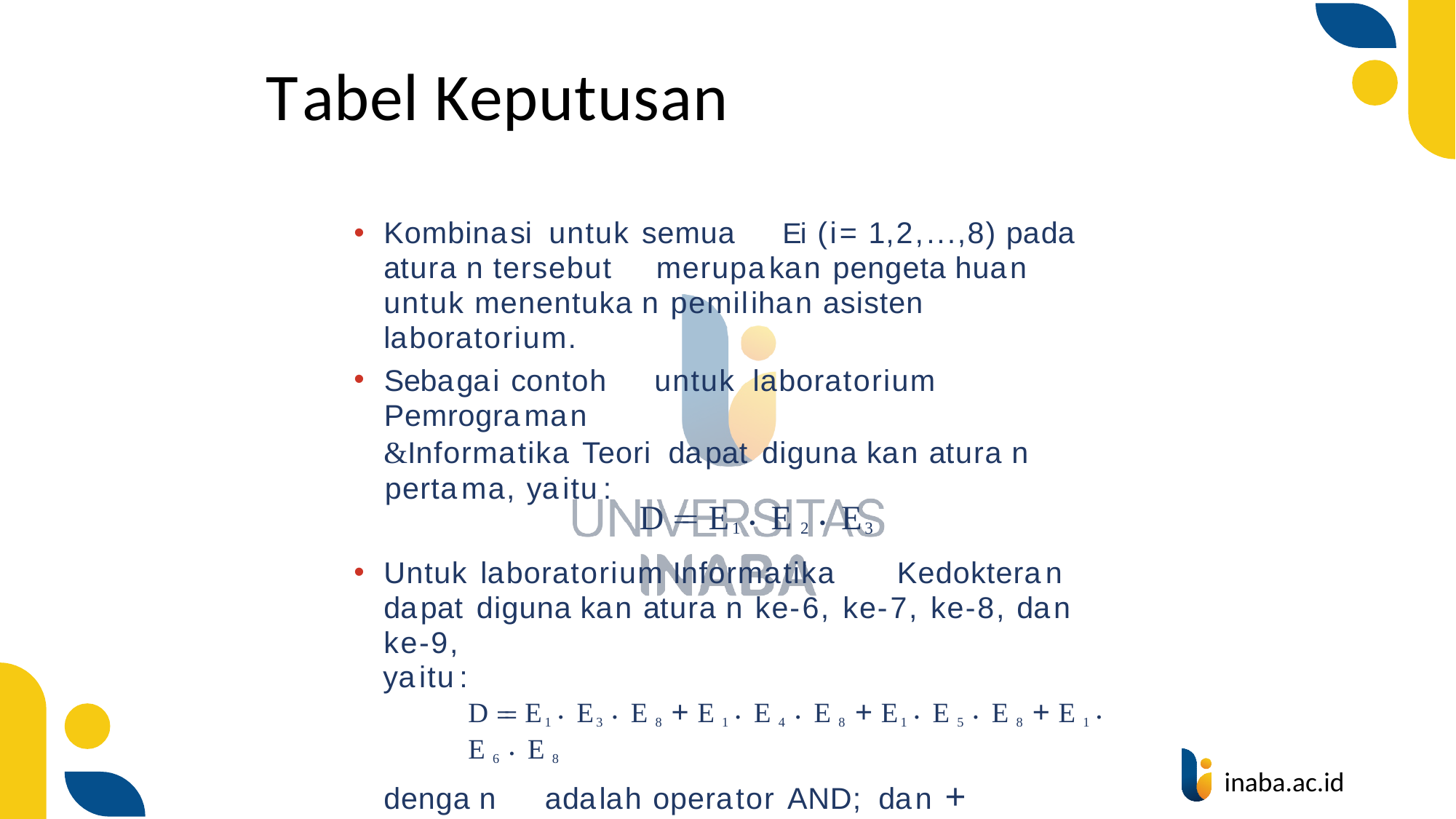

# Tabel Keputusan
Kombinasi  untuk semua	Ei (i= 1,2,...,8)	pada atura n tersebut	merupakan pengeta huan untuk menentuka n pemilihan asisten	laboratorium.
Sebagai contoh	untuk  laboratorium	Pemrograman
&Informatika Teori  dapat diguna kan atura n pertama, yaitu:
D == E1  • E 2  • E3
Untuk laboratorium Informatika	Kedokteran dapat diguna kan atura n ke-6, ke-7, ke-8, dan ke-9,
yaitu:
D == E1  • E3  • E 8  + E 1  • E 4   • E 8  + E1  • E 5  • E 8  + E 1  • E 6  • E 8
denga n	adalah operator AND;	dan + adalah operator  OR.